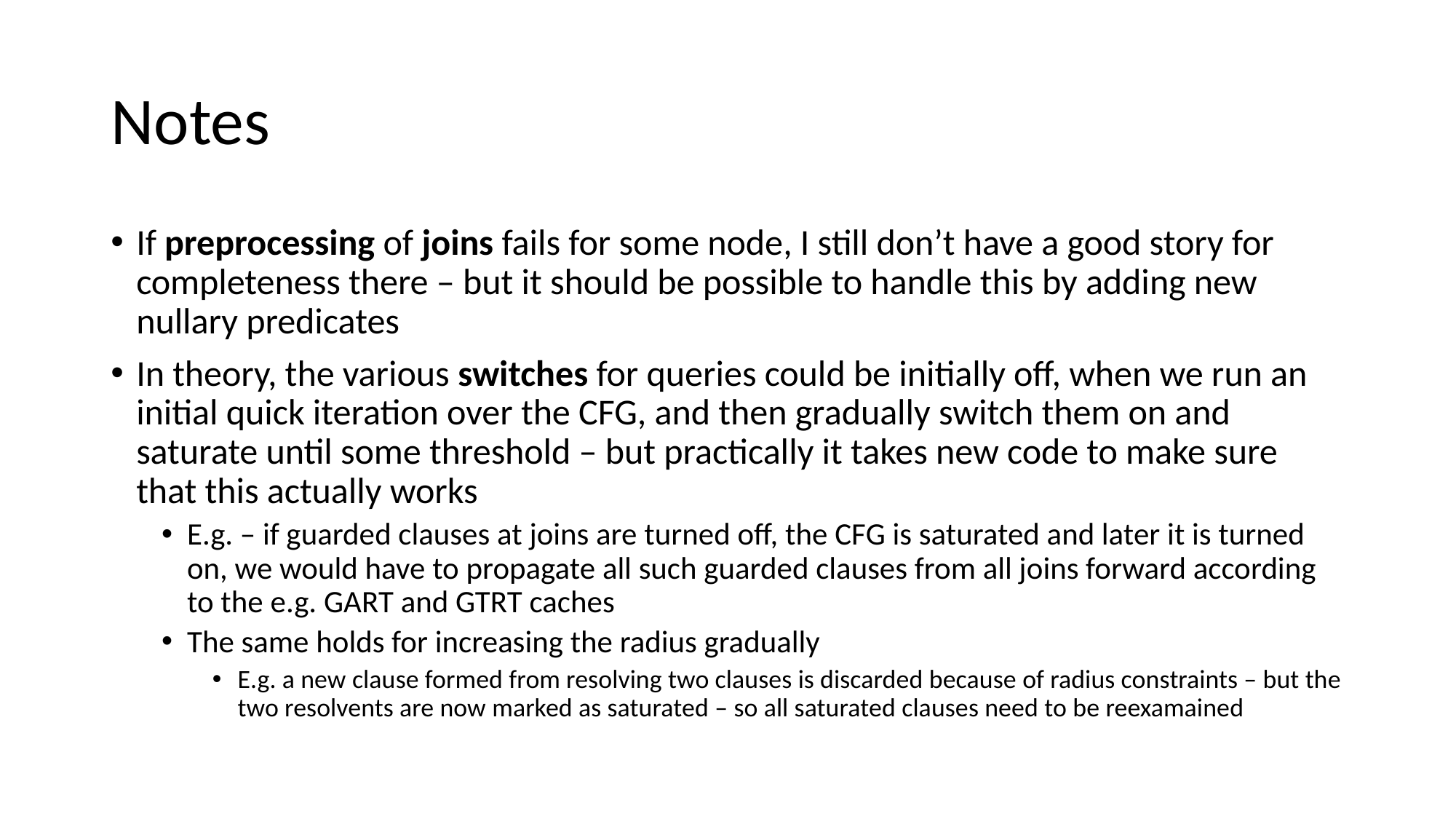

# Notes
If preprocessing of joins fails for some node, I still don’t have a good story for completeness there – but it should be possible to handle this by adding new nullary predicates
In theory, the various switches for queries could be initially off, when we run an initial quick iteration over the CFG, and then gradually switch them on and saturate until some threshold – but practically it takes new code to make sure that this actually works
E.g. – if guarded clauses at joins are turned off, the CFG is saturated and later it is turned on, we would have to propagate all such guarded clauses from all joins forward according to the e.g. GART and GTRT caches
The same holds for increasing the radius gradually
E.g. a new clause formed from resolving two clauses is discarded because of radius constraints – but the two resolvents are now marked as saturated – so all saturated clauses need to be reexamained